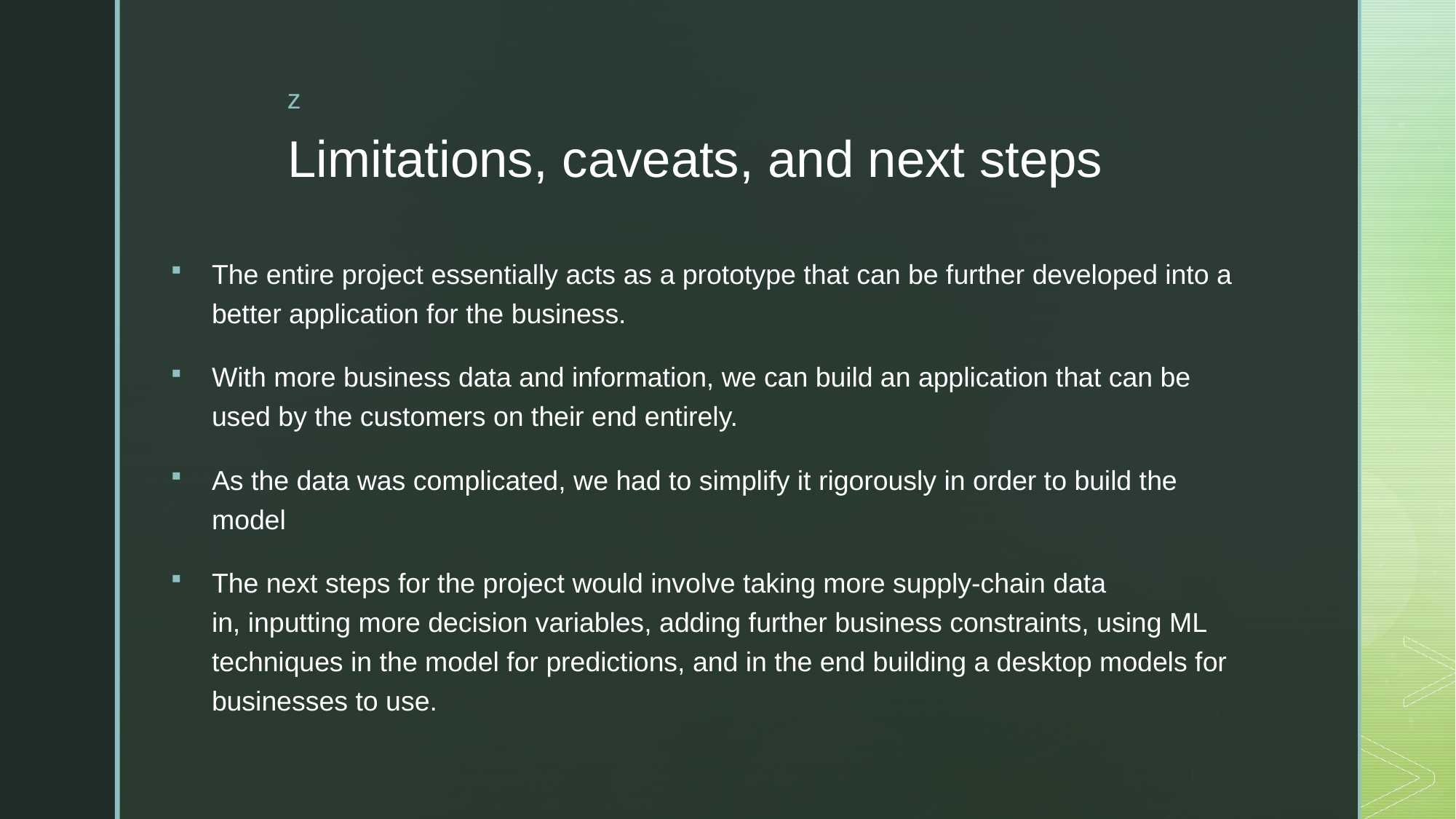

# Limitations, caveats, and next steps
The entire project essentially acts as a prototype that can be further developed into a better application for the business.
With more business data and information, we can build an application that can be used by the customers on their end entirely.
As the data was complicated, we had to simplify it rigorously in order to build the model
The next steps for the project would involve taking more supply-chain data in, inputting more decision variables, adding further business constraints, using ML techniques in the model for predictions, and in the end building a desktop models for businesses to use.